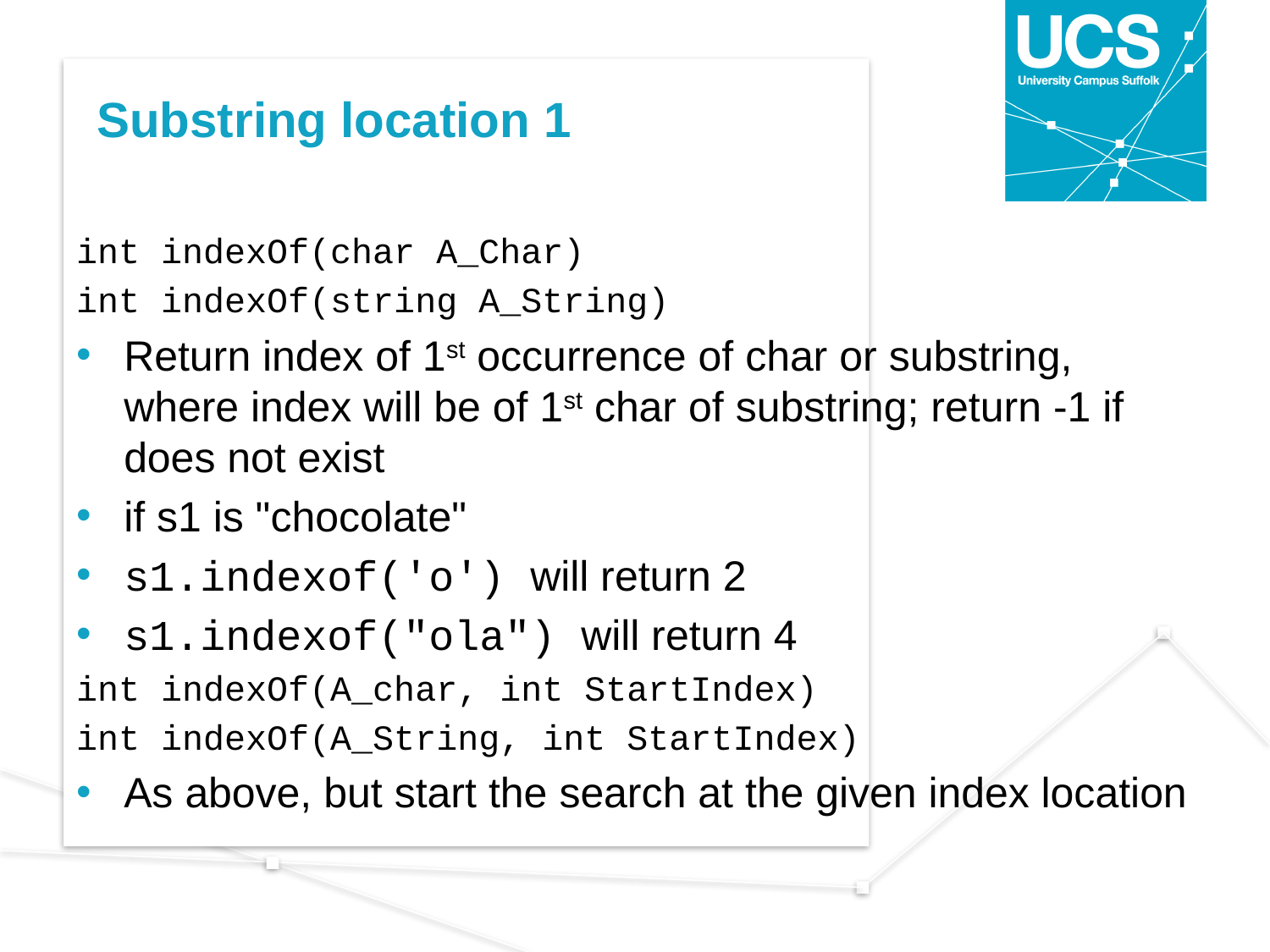

# Substring location 1
int indexOf(char A_Char)
int indexOf(string A_String)
Return index of 1st occurrence of char or substring, where index will be of 1st char of substring; return -1 if does not exist
if s1 is "chocolate"
s1.indexof('o') will return 2
s1.indexof("ola") will return 4
int indexOf(A_char, int StartIndex)
int indexOf(A_String, int StartIndex)
As above, but start the search at the given index location